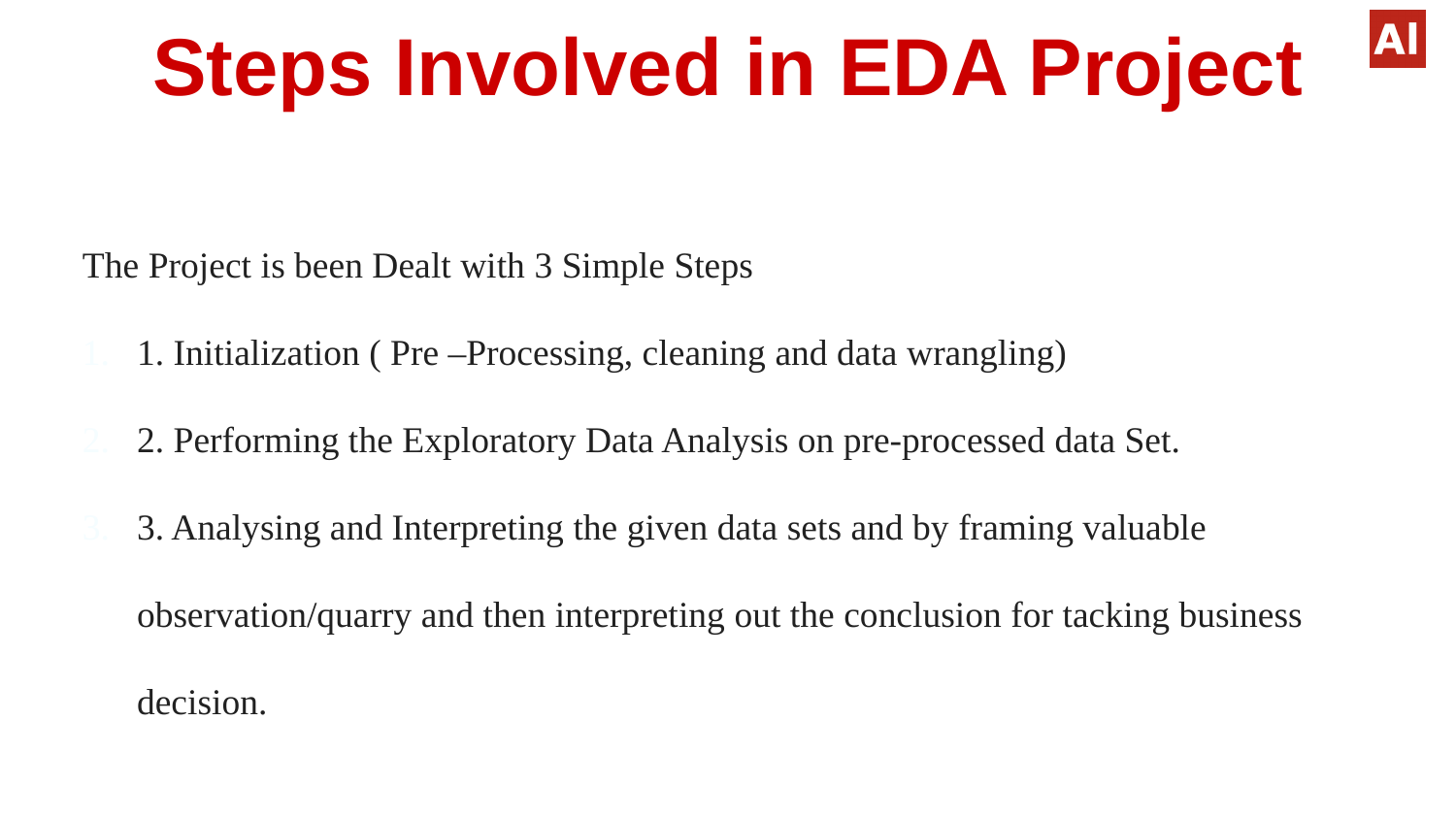

# Steps Involved in EDA Project
The Project is been Dealt with 3 Simple Steps
1. Initialization ( Pre –Processing, cleaning and data wrangling)
2. Performing the Exploratory Data Analysis on pre-processed data Set.
3. Analysing and Interpreting the given data sets and by framing valuable observation/quarry and then interpreting out the conclusion for tacking business decision.